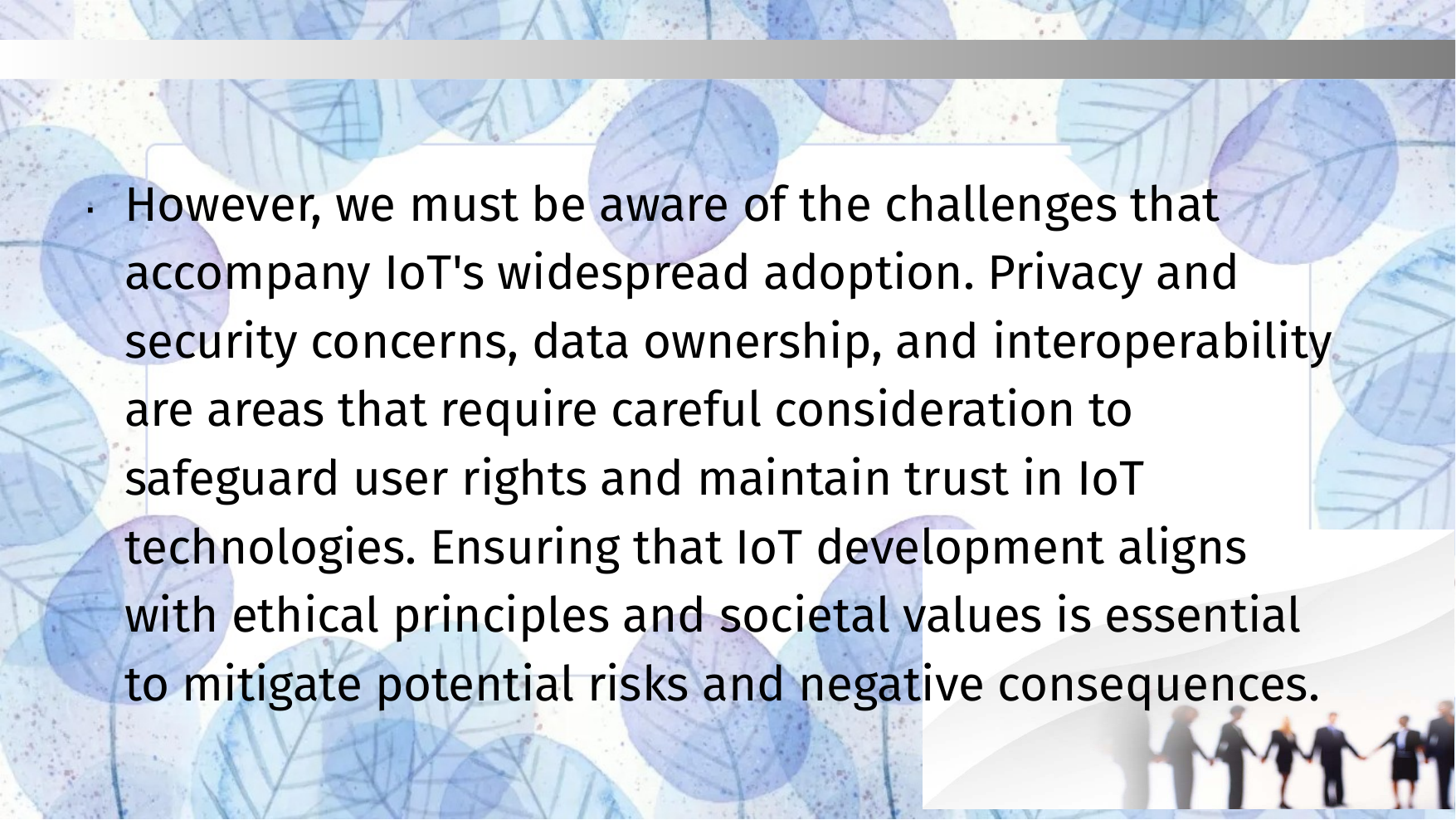

However, we must be aware of the challenges that accompany IoT's widespread adoption. Privacy and security concerns, data ownership, and interoperability are areas that require careful consideration to safeguard user rights and maintain trust in IoT technologies. Ensuring that IoT development aligns with ethical principles and societal values is essential to mitigate potential risks and negative consequences.